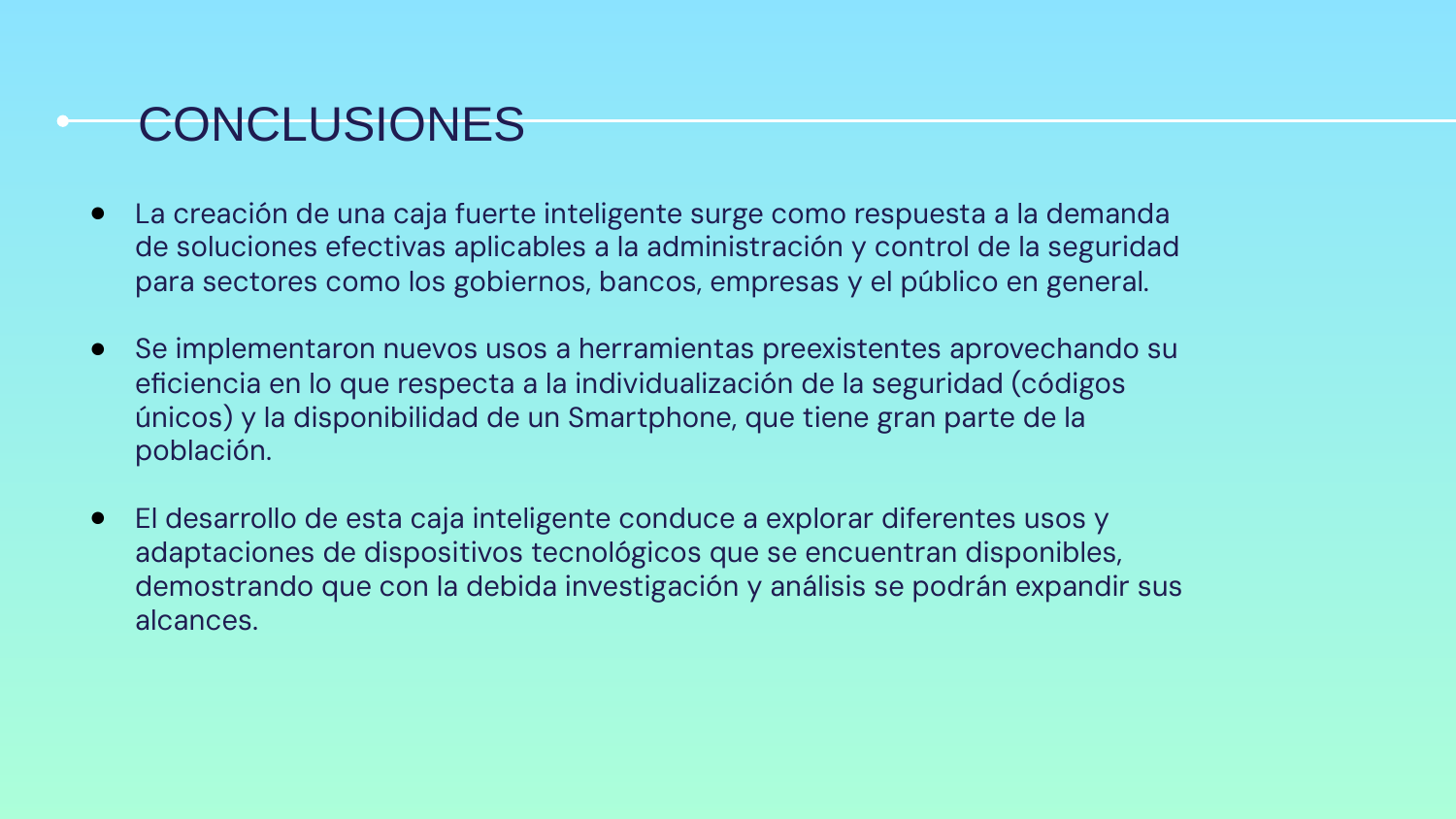

# CONCLUSIONES
La creación de una caja fuerte inteligente surge como respuesta a la demanda de soluciones efectivas aplicables a la administración y control de la seguridad para sectores como los gobiernos, bancos, empresas y el público en general.

Se implementaron nuevos usos a herramientas preexistentes aprovechando su eficiencia en lo que respecta a la individualización de la seguridad (códigos únicos) y la disponibilidad de un Smartphone, que tiene gran parte de la población.

El desarrollo de esta caja inteligente conduce a explorar diferentes usos y adaptaciones de dispositivos tecnológicos que se encuentran disponibles, demostrando que con la debida investigación y análisis se podrán expandir sus alcances.